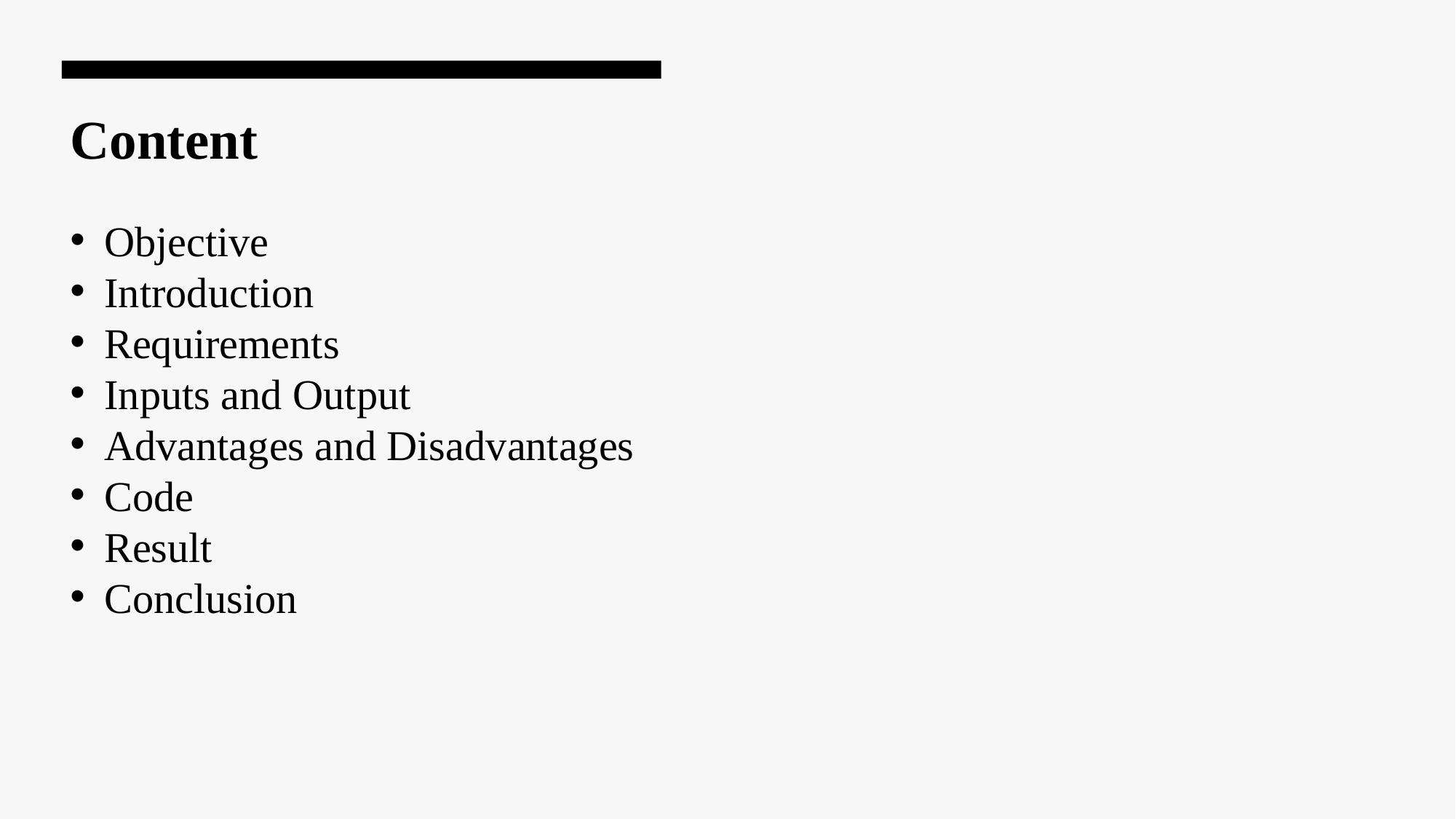

Content

Objective
Introduction
Requirements
Inputs and Output
Advantages and Disadvantages
Code
Result
Conclusion